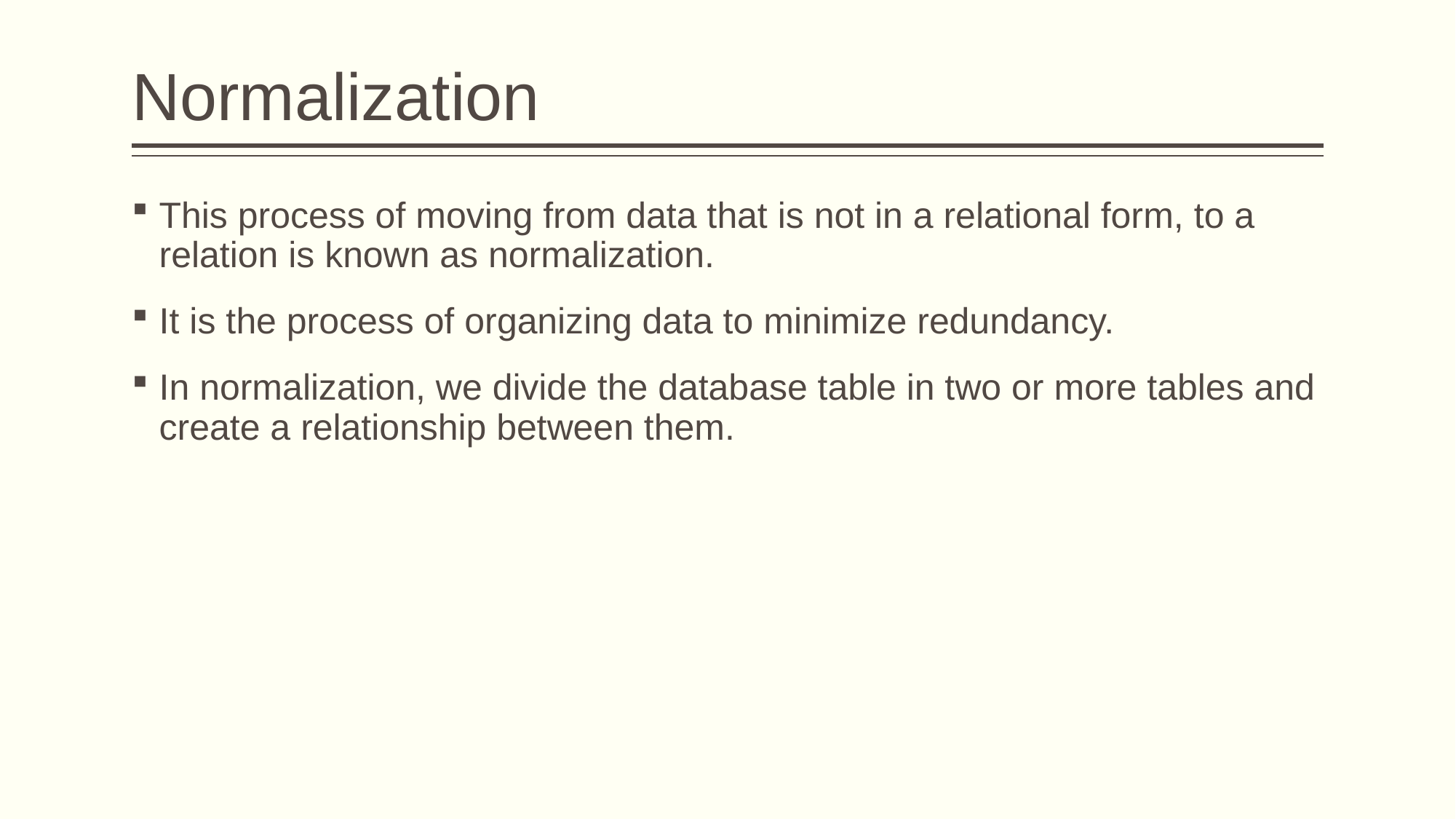

# Normalization
This process of moving from data that is not in a relational form, to a relation is known as normalization.
It is the process of organizing data to minimize redundancy.
In normalization, we divide the database table in two or more tables and create a relationship between them.